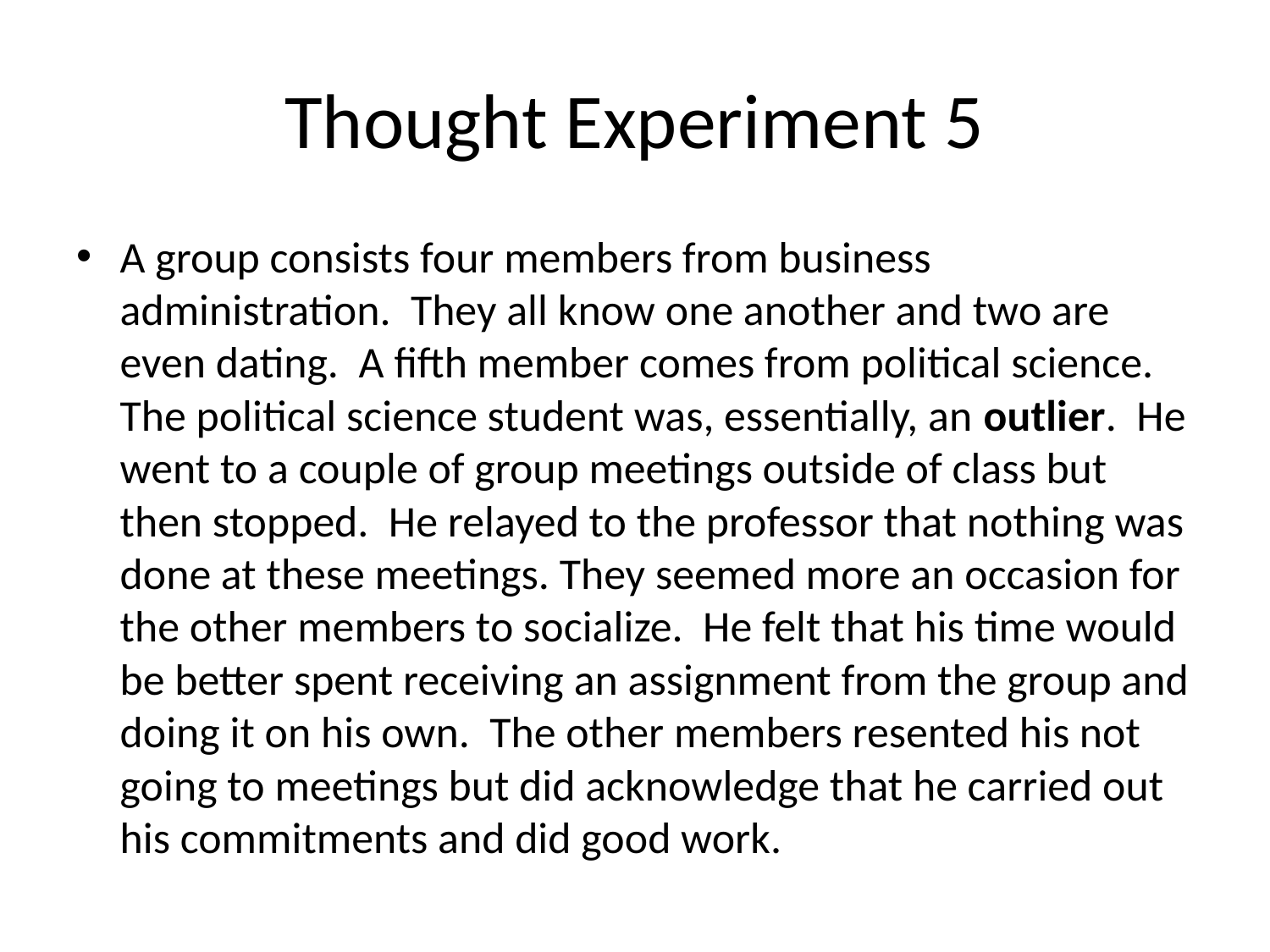

# Thought Experiment 5
A group consists four members from business administration.  They all know one another and two are even dating.  A fifth member comes from political science.  The political science student was, essentially, an outlier.  He went to a couple of group meetings outside of class but then stopped.  He relayed to the professor that nothing was done at these meetings. They seemed more an occasion for the other members to socialize.  He felt that his time would be better spent receiving an assignment from the group and doing it on his own.  The other members resented his not going to meetings but did acknowledge that he carried out his commitments and did good work.